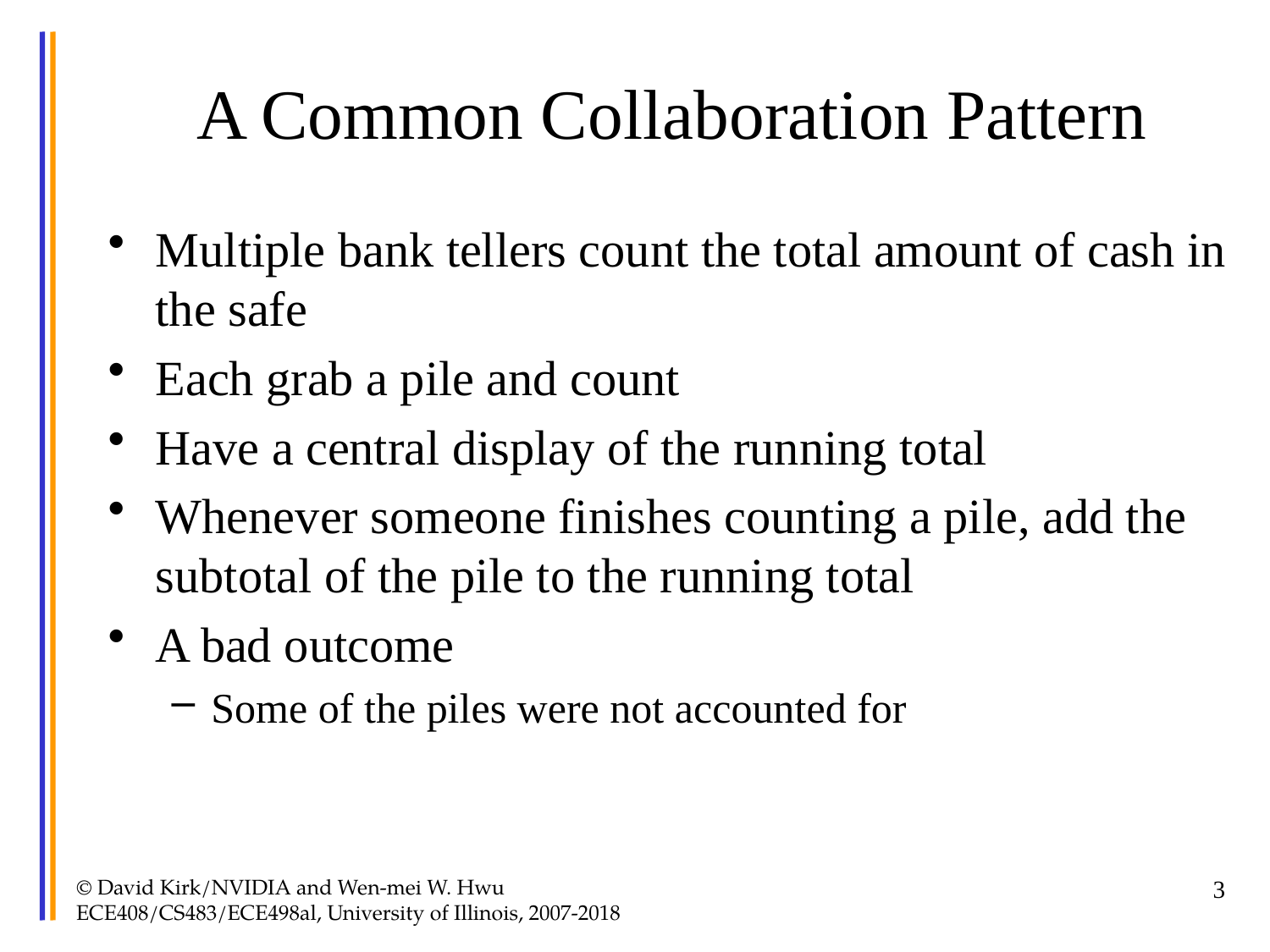

# A Common Collaboration Pattern
Multiple bank tellers count the total amount of cash in the safe
Each grab a pile and count
Have a central display of the running total
Whenever someone finishes counting a pile, add the subtotal of the pile to the running total
A bad outcome
Some of the piles were not accounted for
© David Kirk/NVIDIA and Wen-mei W. Hwu  ECE408/CS483/ECE498al, University of Illinois, 2007-2018
3